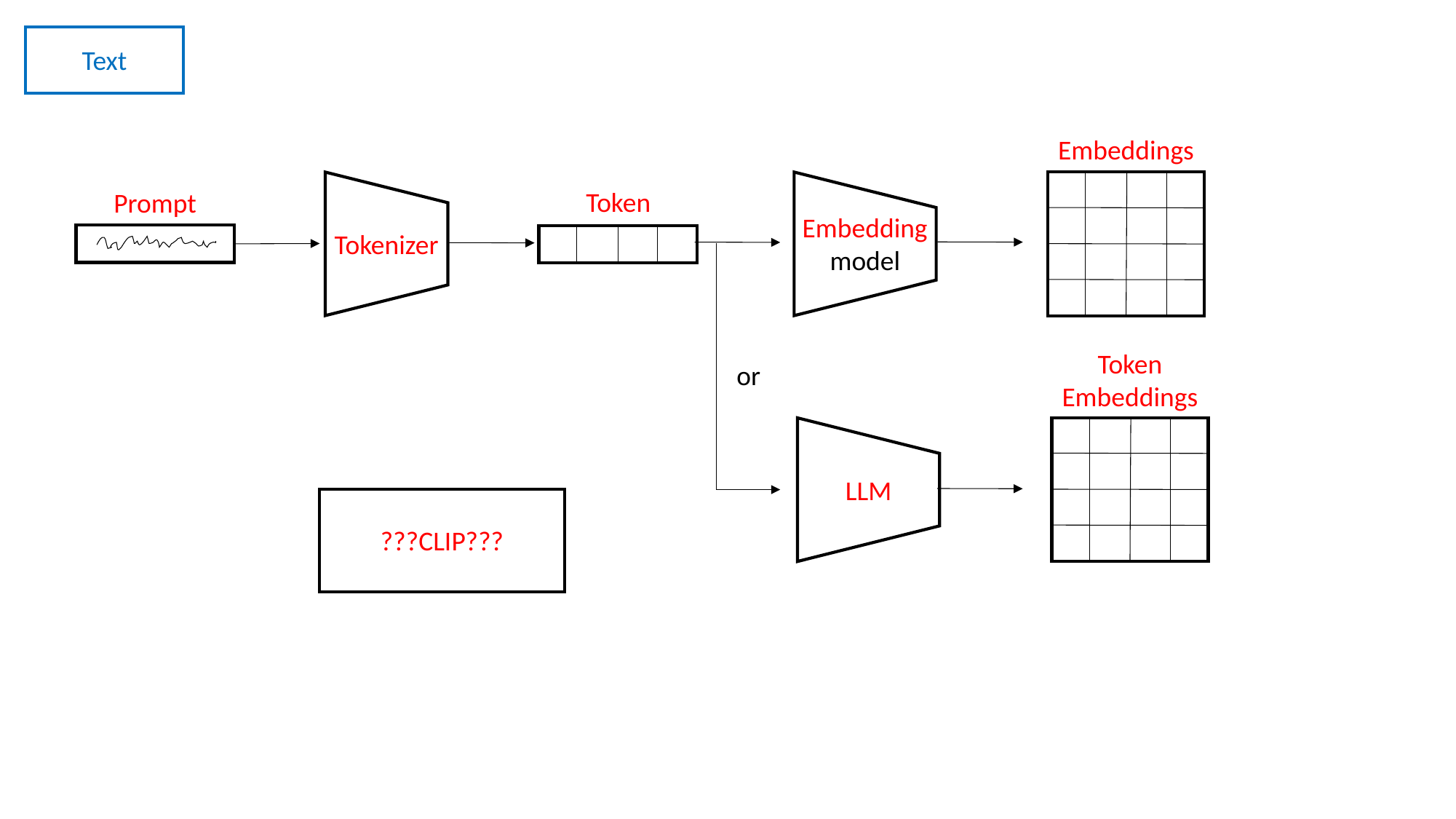

Text
Embeddings

Token
Prompt

Embedding
model
Tokenizer

Token
Embeddings
or

LLM

???CLIP???